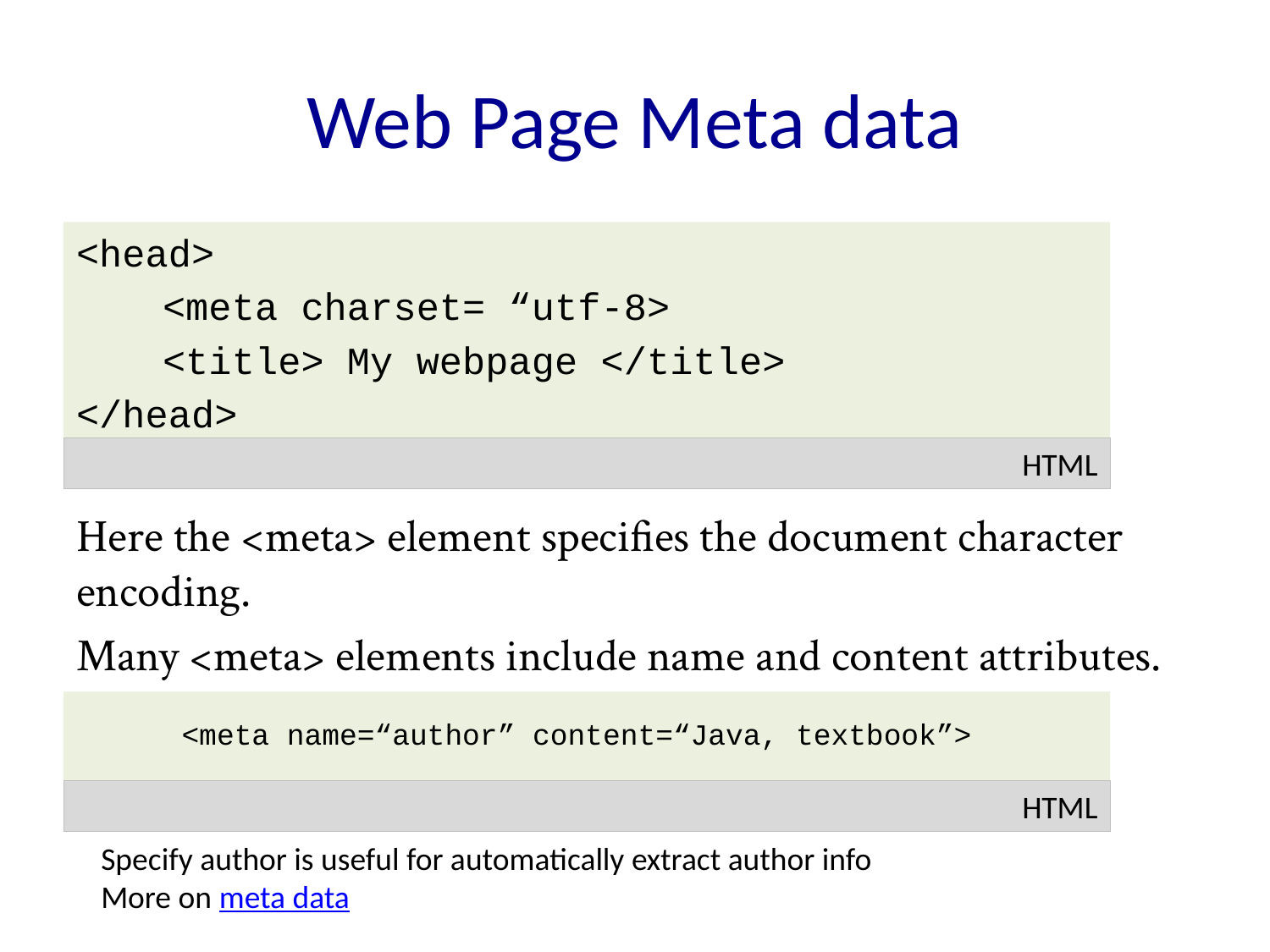

# Web Page Meta data
<head>
	<meta charset= “utf-8>
	<title> My webpage </title>
</head>
HTML
Here the <meta> element specifies the document character encoding.
Many <meta> elements include name and content attributes.
	<meta name=“author” content=“Java, textbook”>
HTML
Specify author is useful for automatically extract author info
More on meta data